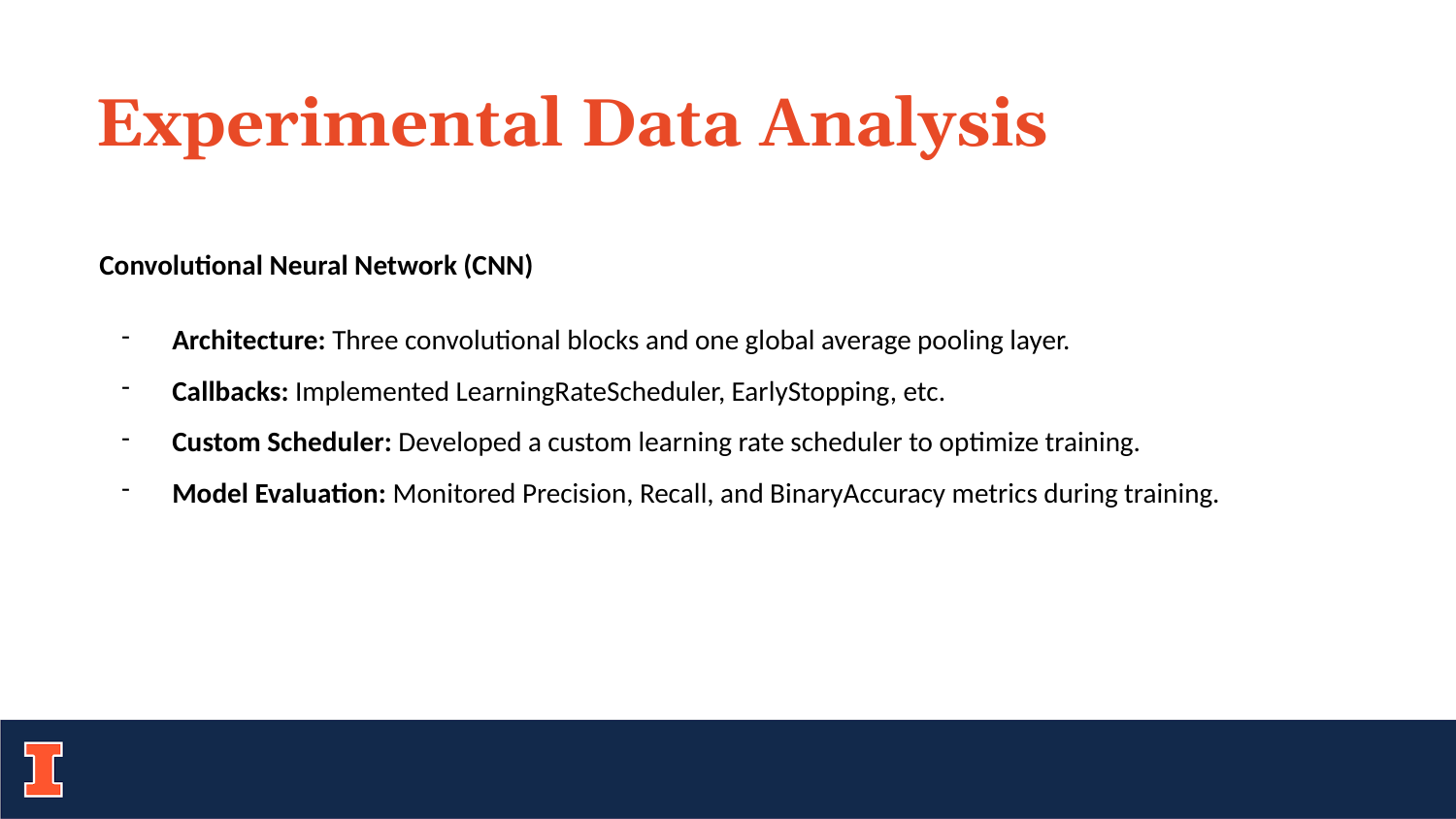

Experimental Data Analysis
Convolutional Neural Network (CNN)
Architecture: Three convolutional blocks and one global average pooling layer.
Callbacks: Implemented LearningRateScheduler, EarlyStopping, etc.
Custom Scheduler: Developed a custom learning rate scheduler to optimize training.
Model Evaluation: Monitored Precision, Recall, and BinaryAccuracy metrics during training.